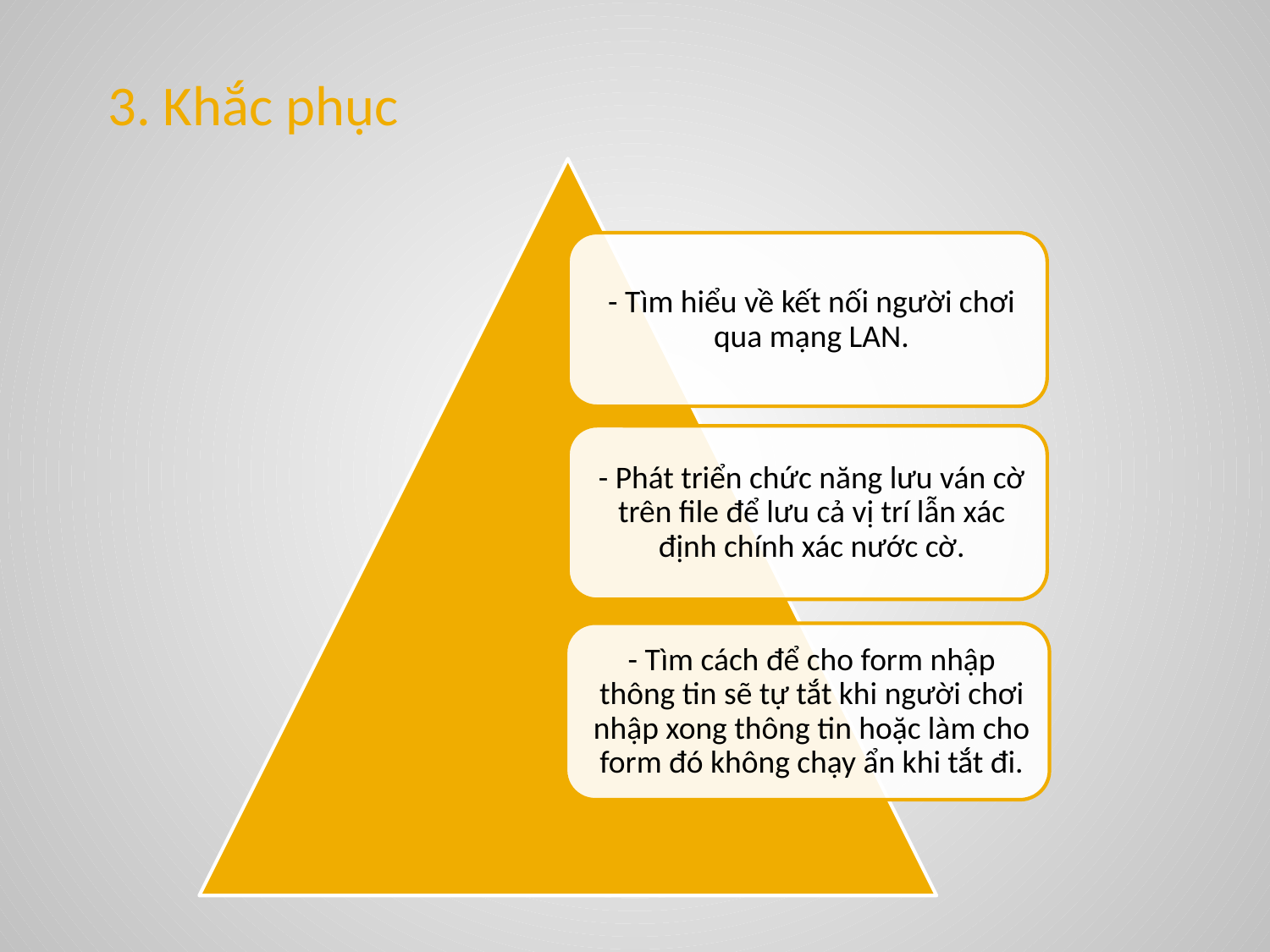

3. Khắc phục
- Tìm hiểu về kết nối người chơi qua mạng LAN.
- Phát triển chức năng lưu ván cờ trên file để lưu cả vị trí lẫn xác định chính xác nước cờ.
- Tìm cách để cho form nhập thông tin sẽ tự tắt khi người chơi nhập xong thông tin hoặc làm cho form đó không chạy ẩn khi tắt đi.